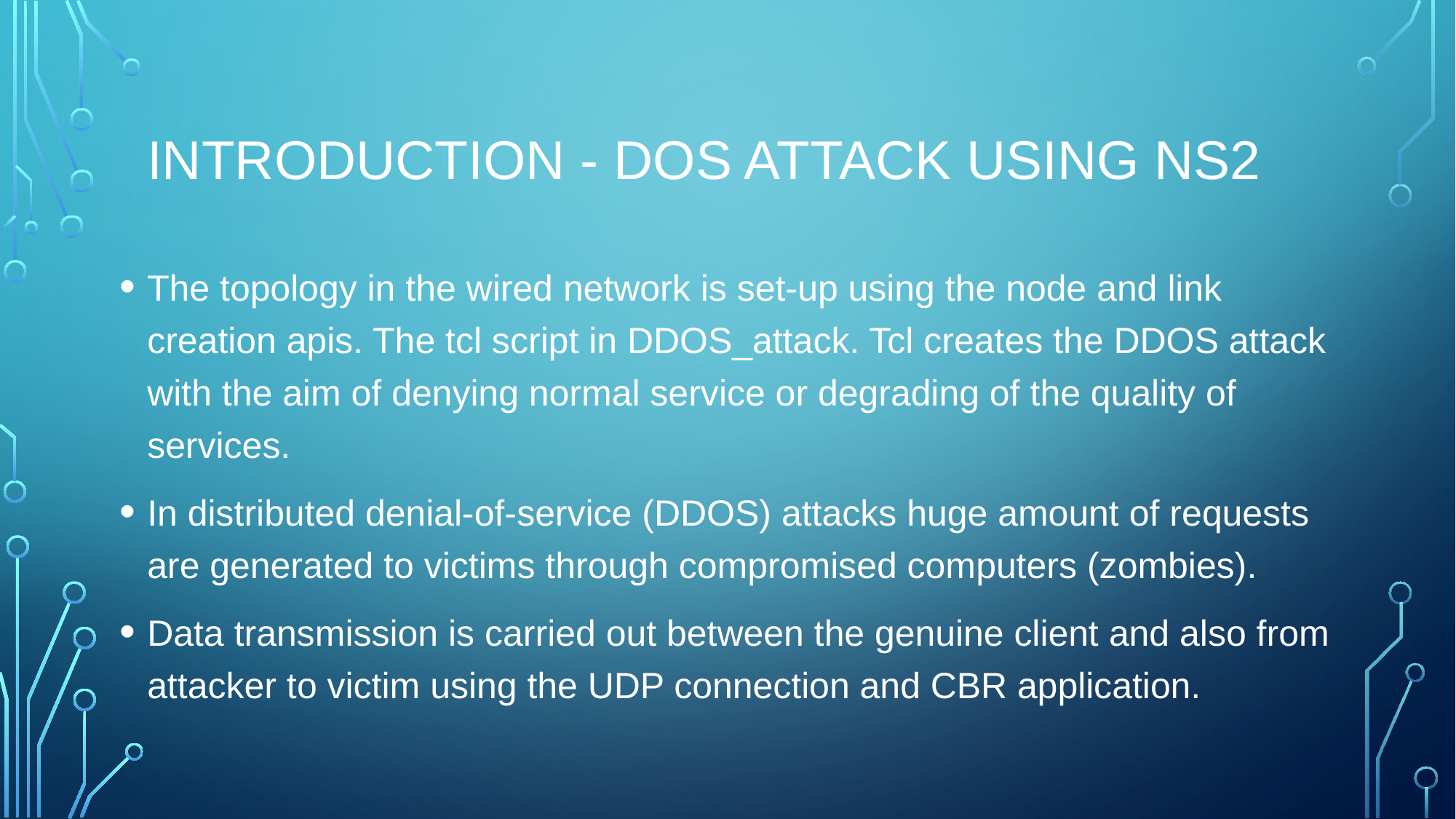

# Introduction - DOS ATTACK USING NS2
The topology in the wired network is set-up using the node and link creation apis. The tcl script in DDOS_attack. Tcl creates the DDOS attack with the aim of denying normal service or degrading of the quality of services.
In distributed denial-of-service (DDOS) attacks huge amount of requests are generated to victims through compromised computers (zombies).
Data transmission is carried out between the genuine client and also from attacker to victim using the UDP connection and CBR application.